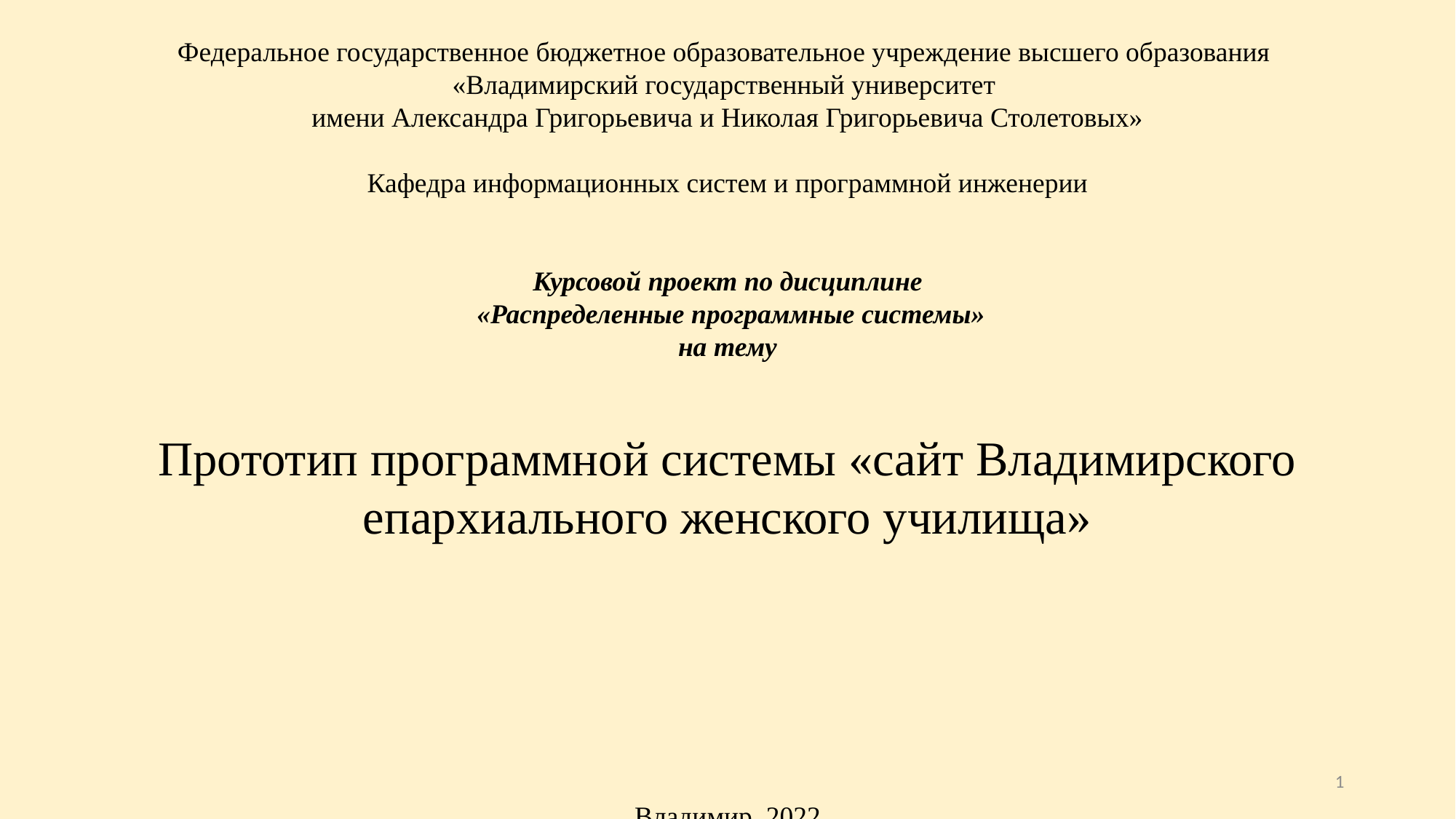

Федеральное государственное бюджетное образовательное учреждение высшего образования
«Владимирский государственный университет
имени Александра Григорьевича и Николая Григорьевича Столетовых»
Кафедра информационных систем и программной инженерии
Курсовой проект по дисциплине
 «Распределенные программные системы»
на тему
Прототип программной системы «сайт Владимирского епархиального женского училища»

Владимир, 2022
1